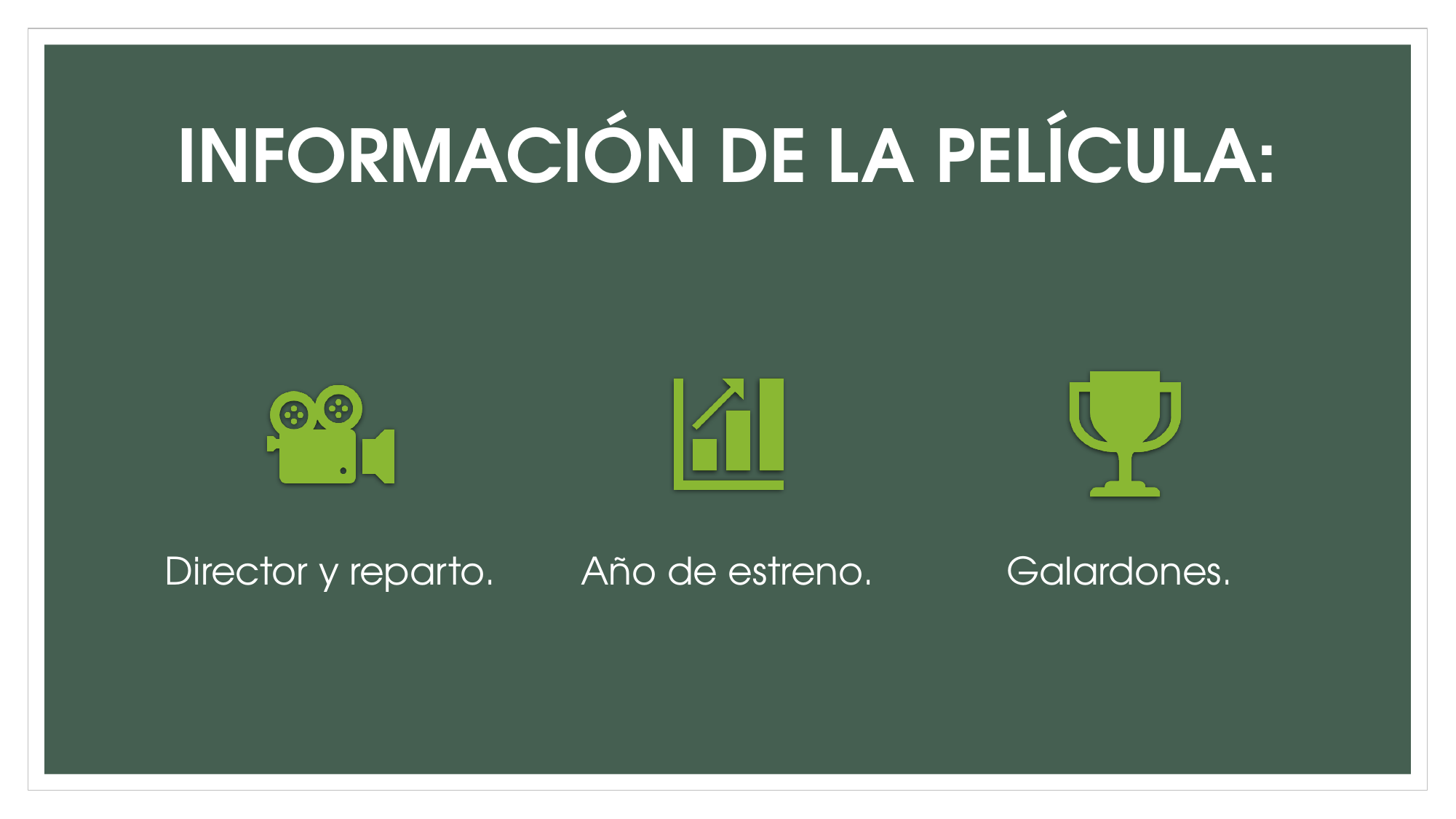

# INFORMACIÓN DE LA PELÍCULA:
Director y reparto.
Año de estreno.
Galardones.